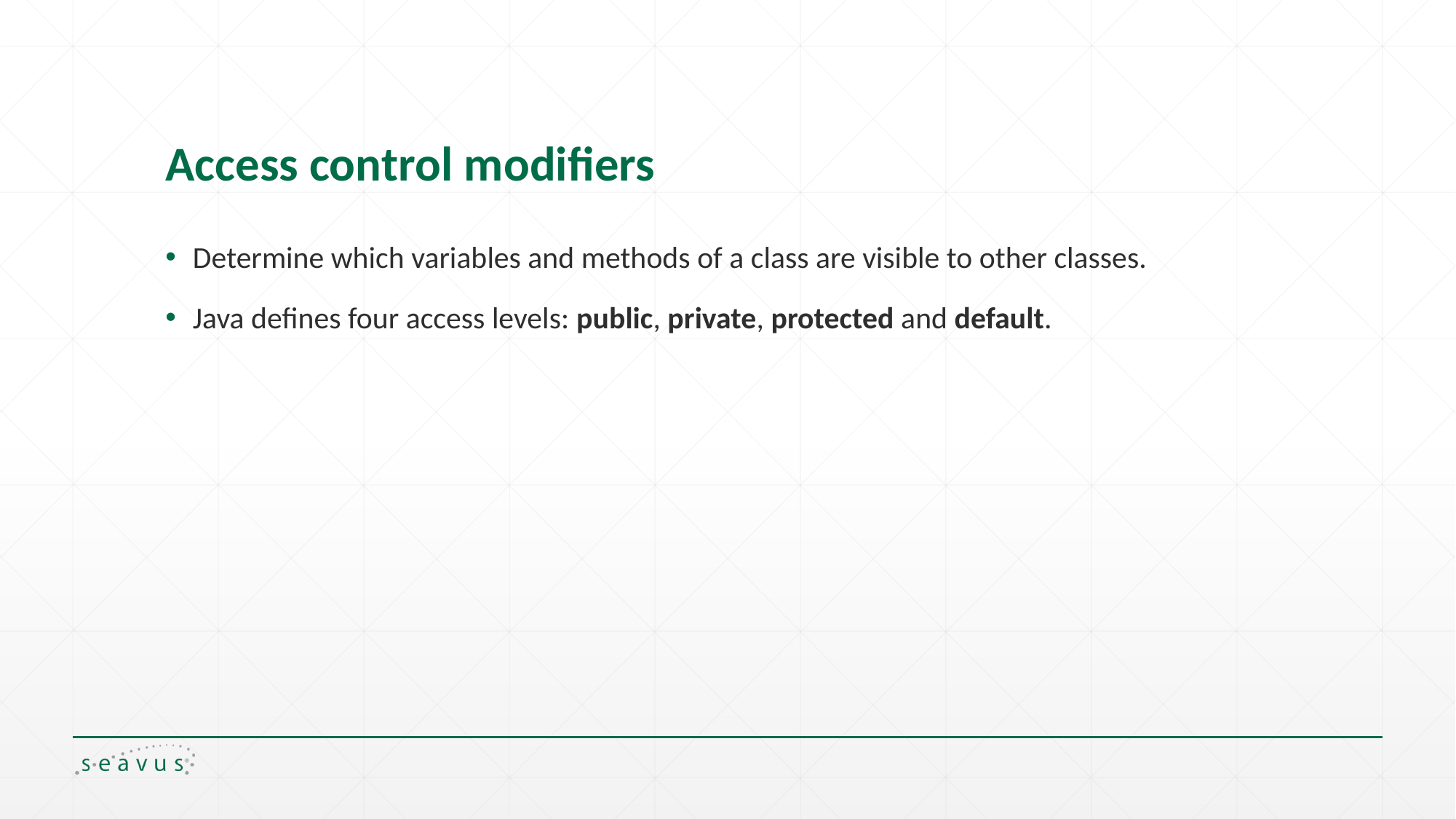

# Access control modifiers
Determine which variables and methods of a class are visible to other classes.
Java defines four access levels: public, private, protected and default.